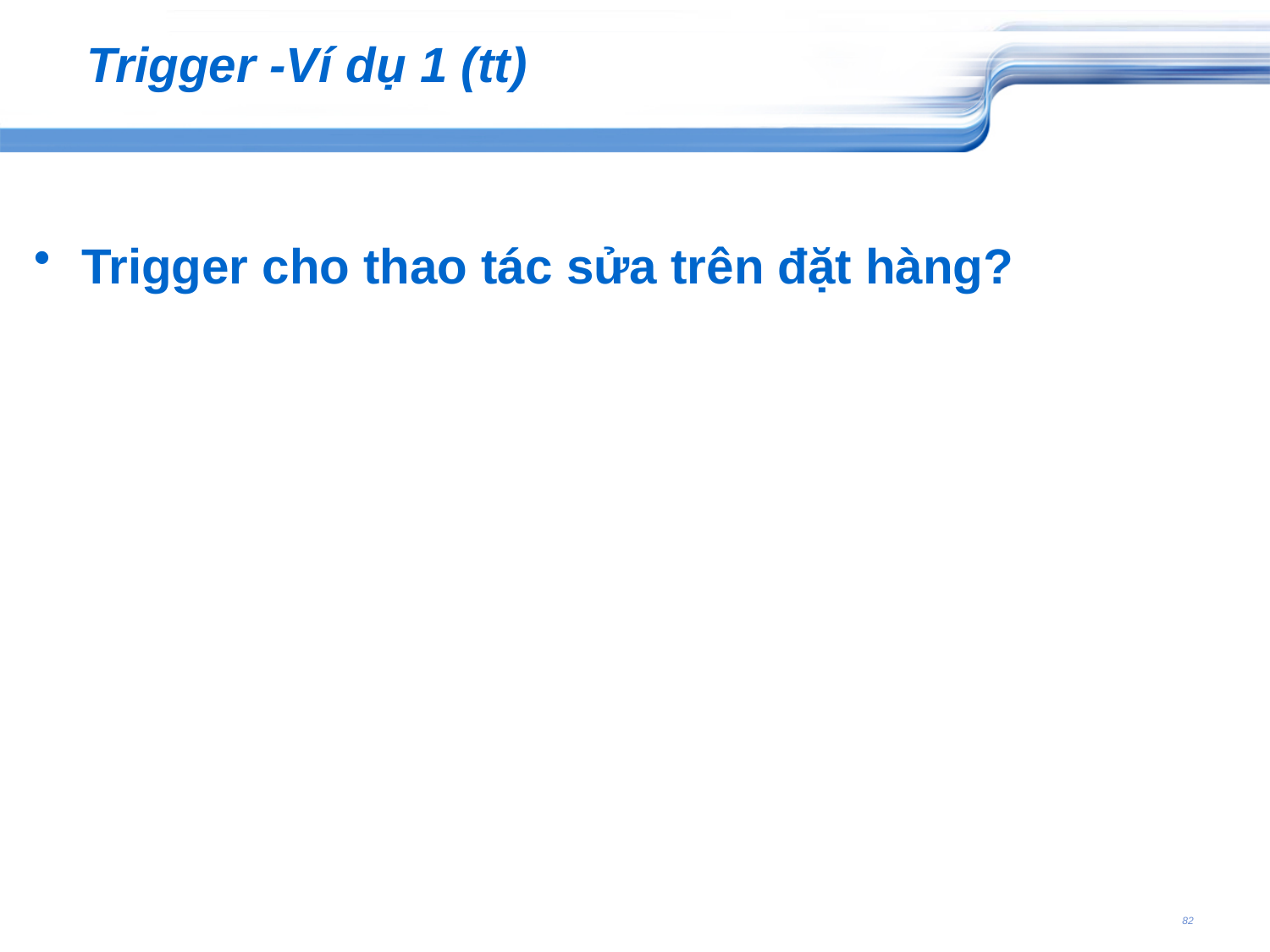

# Trigger -Ví dụ 1 (tt)

Trigger cho thao tác sửa trên đặt hàng?
82